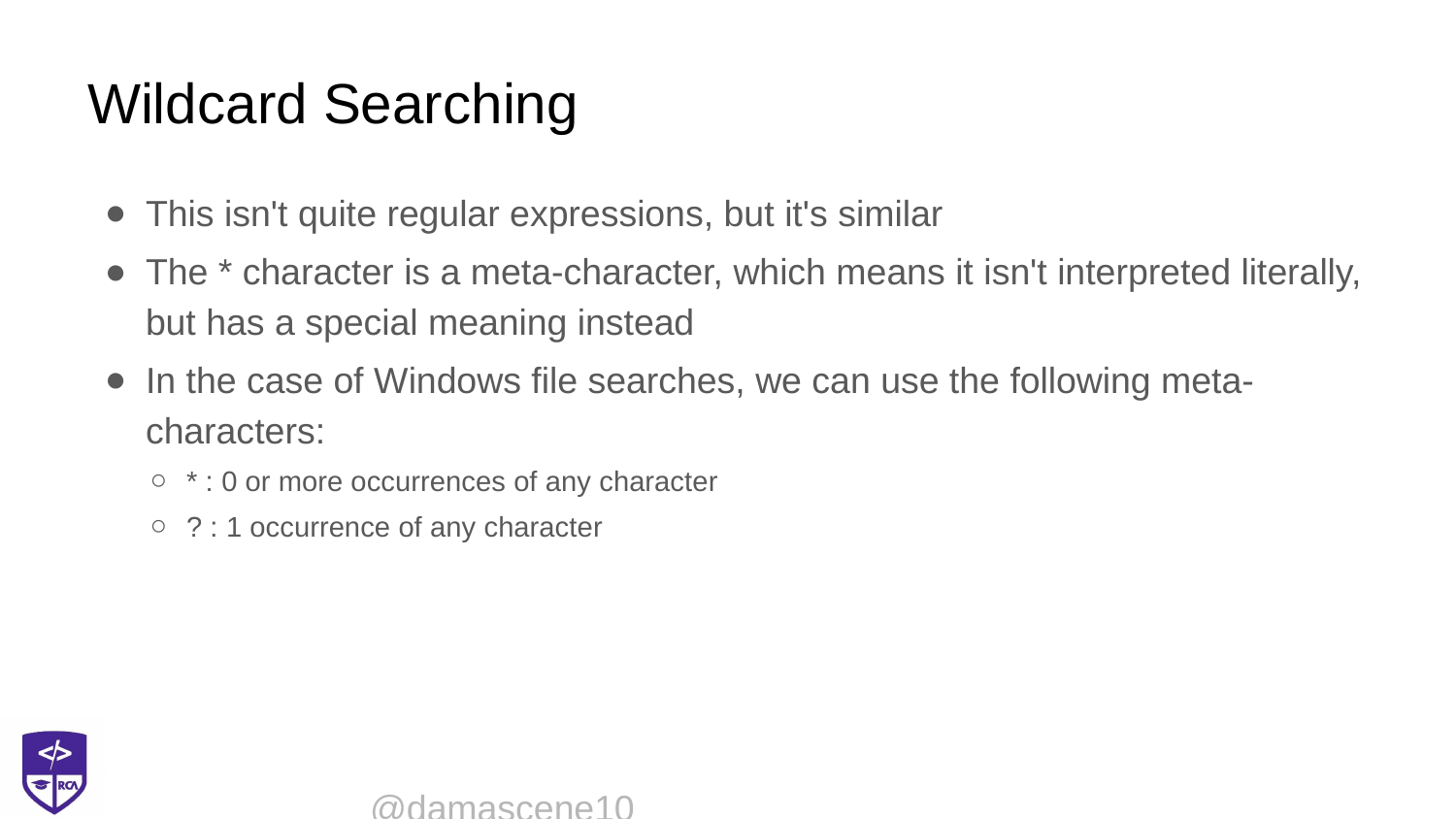

# Wildcard Searching
This isn't quite regular expressions, but it's similar
The * character is a meta-character, which means it isn't interpreted literally, but has a special meaning instead
In the case of Windows file searches, we can use the following meta-characters:
* : 0 or more occurrences of any character
? : 1 occurrence of any character